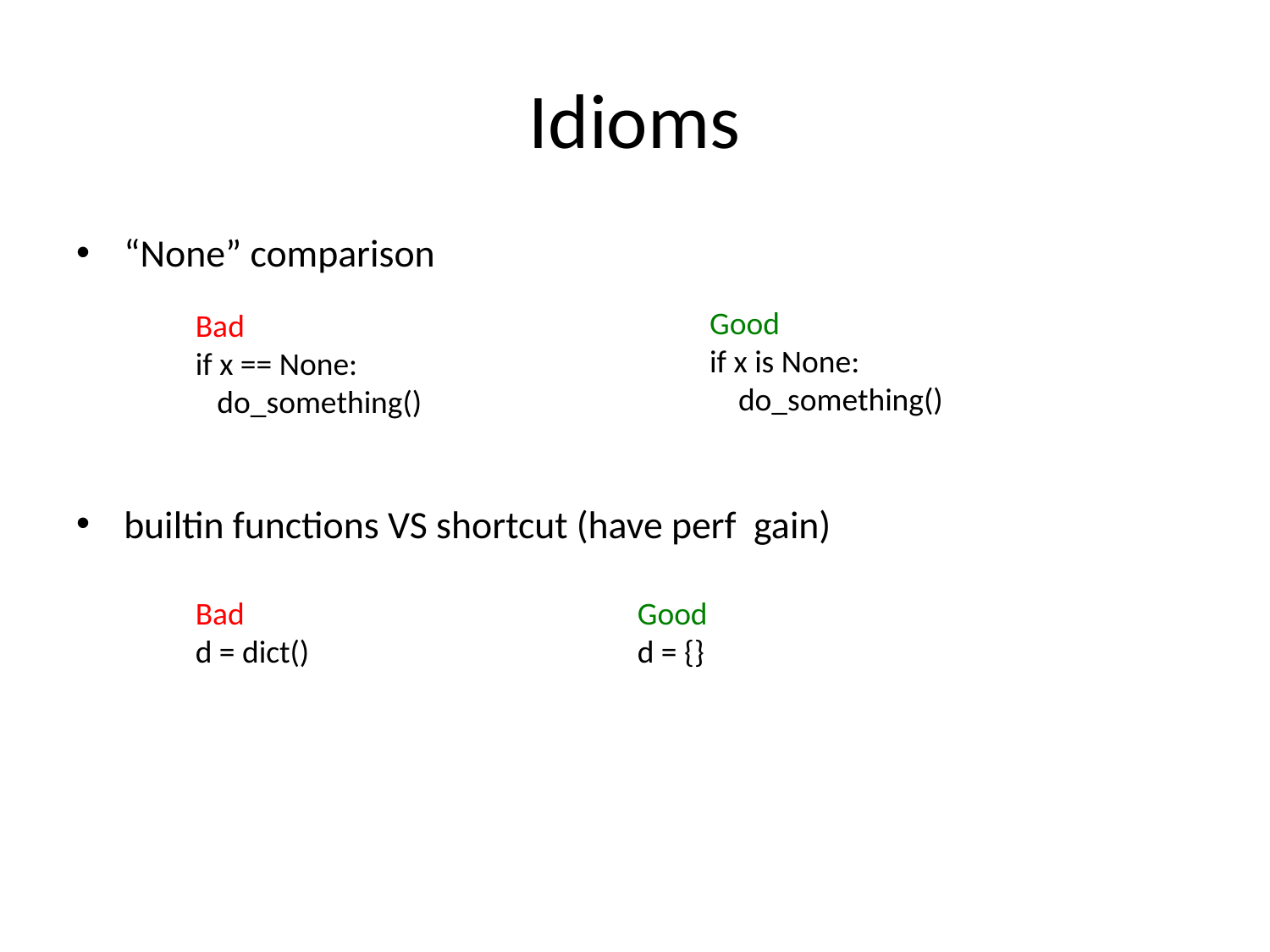

# Idioms
“None” comparison

builtin functions VS shortcut (have perf  gain)

Good
if x is None:
    do_something()
Bad
if x == None:
   do_something()
Bad
d = dict()
Good
d = {}